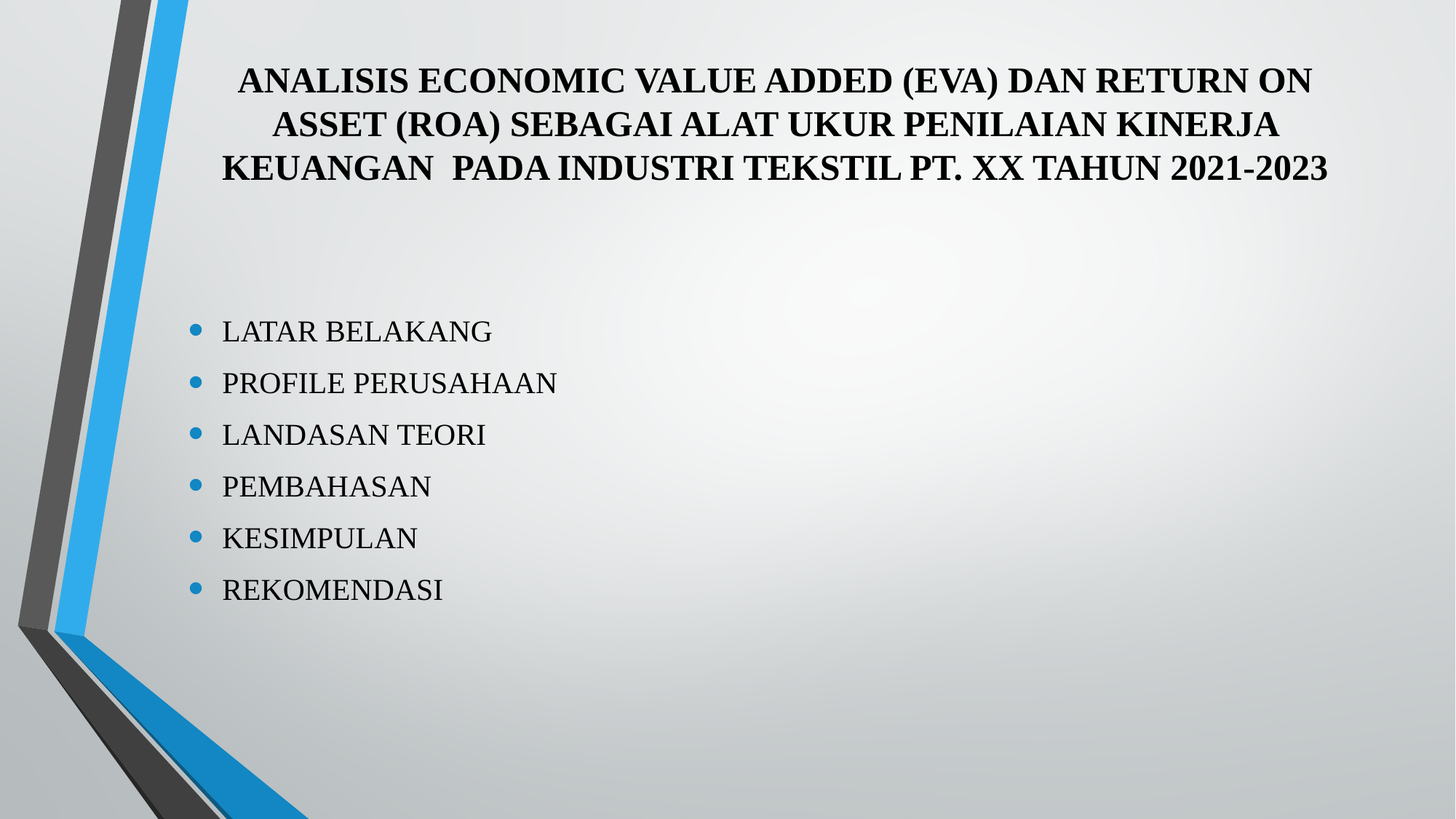

# ANALISIS ECONOMIC VALUE ADDED (EVA) DAN RETURN ON ASSET (ROA) SEBAGAI ALAT UKUR PENILAIAN KINERJA KEUANGAN  PADA INDUSTRI TEKSTIL PT. XX TAHUN 2021-2023
LATAR BELAKANG
PROFILE PERUSAHAAN
LANDASAN TEORI
PEMBAHASAN
KESIMPULAN
REKOMENDASI